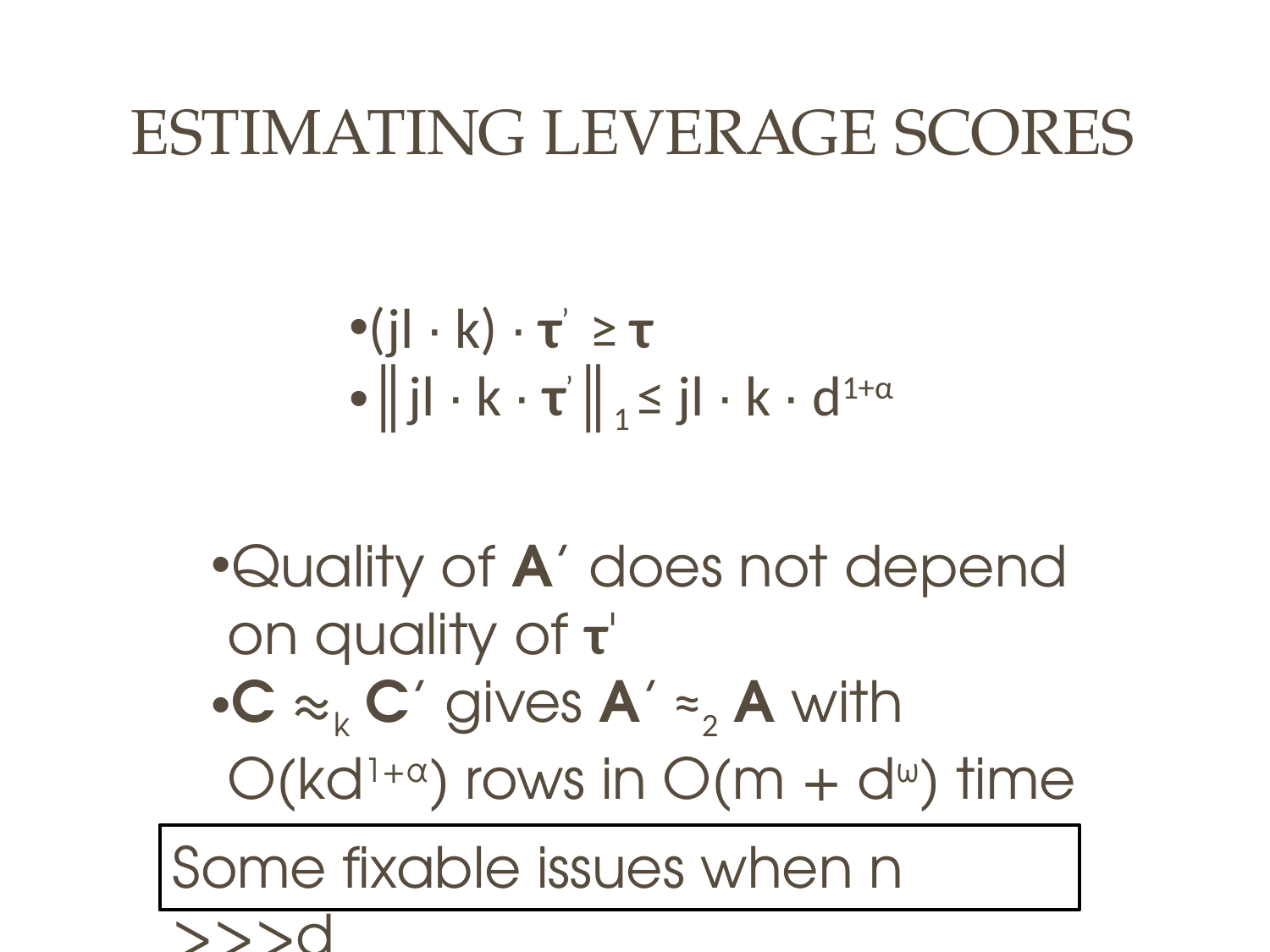

# Estimating Leverage scores
(jl ∙ k) ∙ τ’  ≥ τ
║jl ∙ k ∙ τ’║1 ≤ jl ∙ k ∙ d1+α
Quality of A’ does not depend on quality of τ'
C ≈k C’ gives A’ ≈2 A with O(kd1+α) rows in O(m + dω) time

Some fixable issues when n >>>d